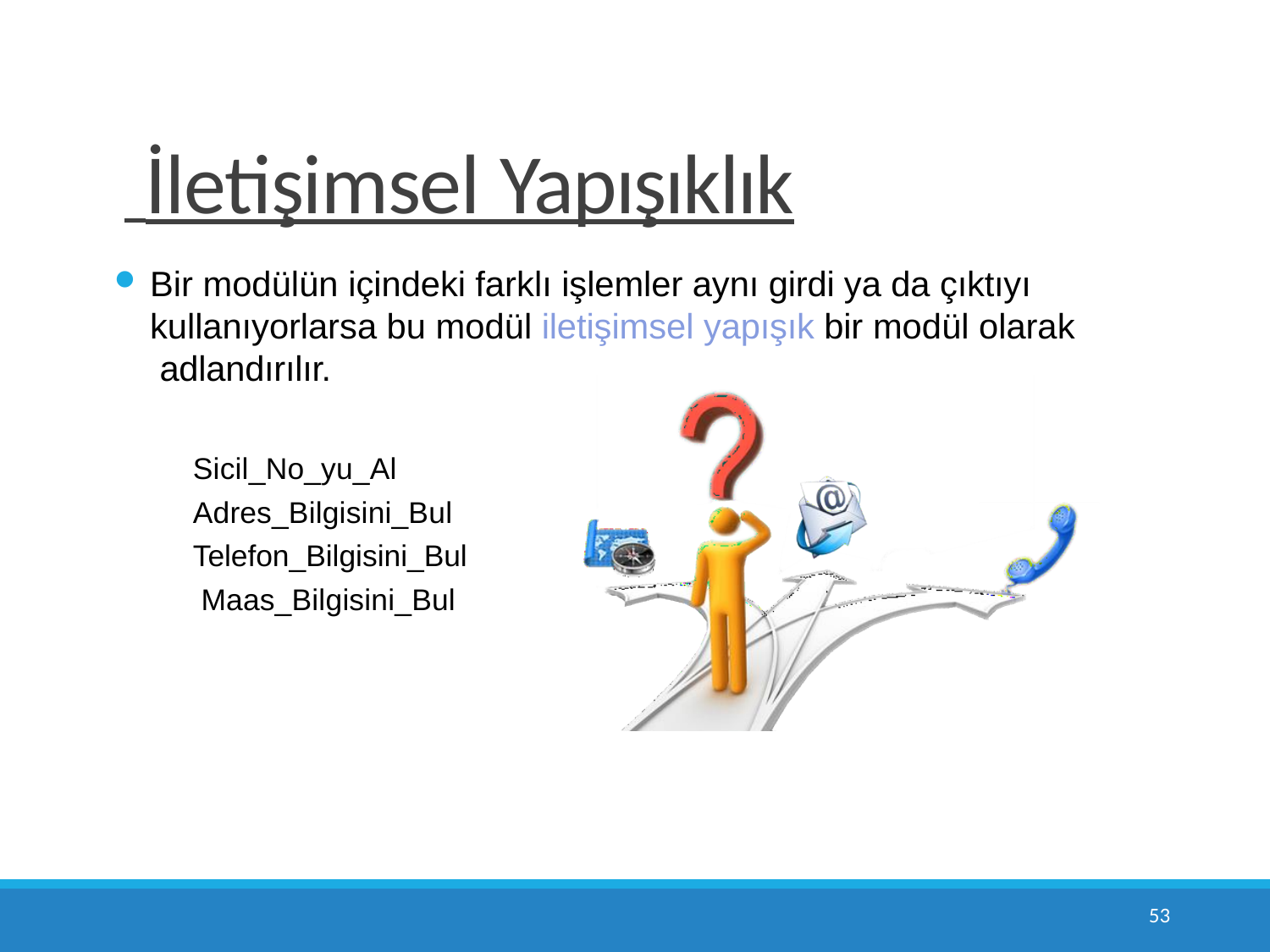

# İletişimsel Yapışıklık
Bir modülün içindeki farklı işlemler aynı girdi ya da çıktıyı  kullanıyorlarsa bu modül iletişimsel yapışık bir modül olarak  adlandırılır.

Sicil_No_yu_Al  Adres_Bilgisini_Bul  Telefon_Bilgisini_Bul  Maas_Bilgisini_Bul

53